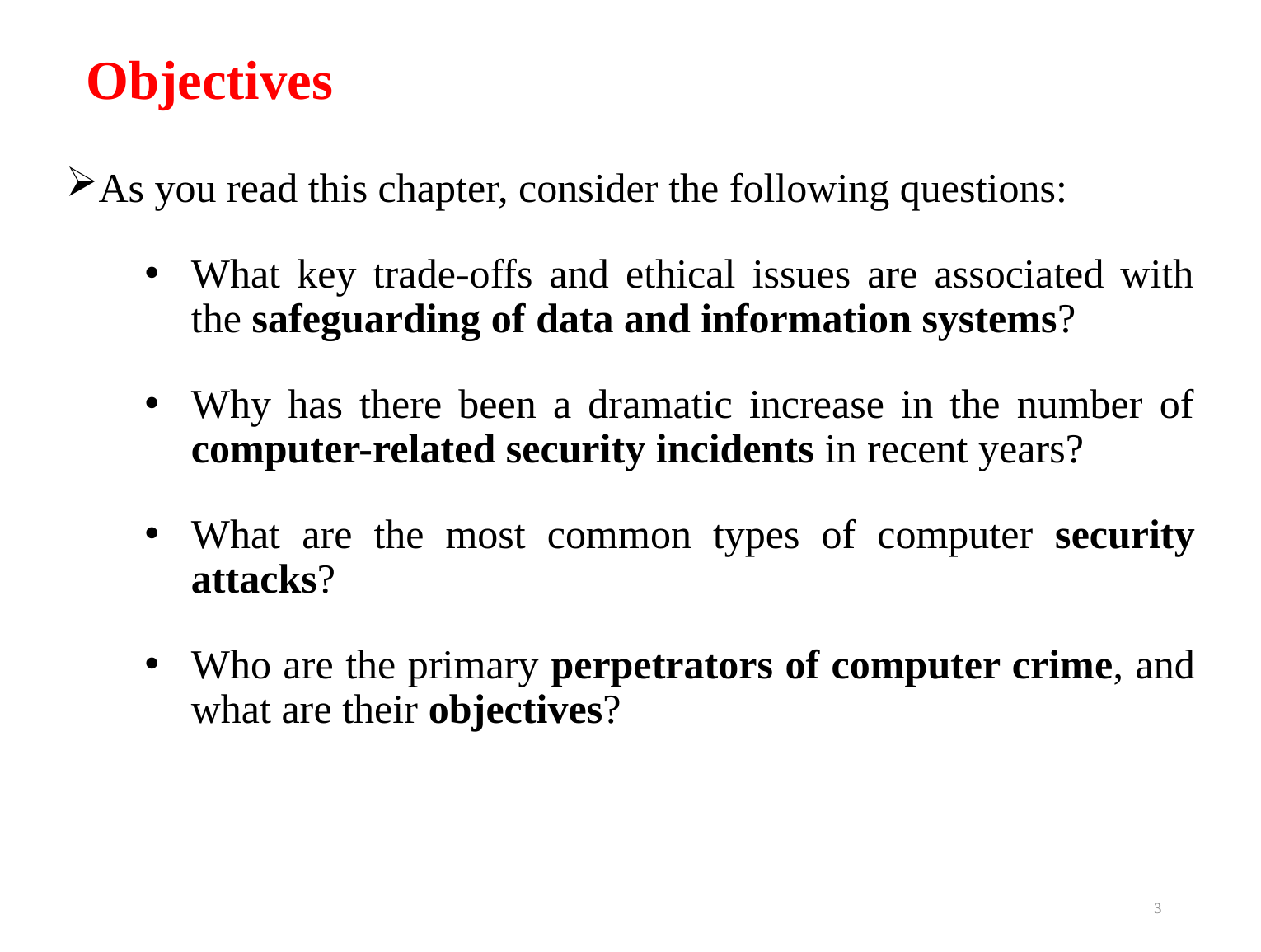

# Objectives
As you read this chapter, consider the following questions:
What key trade-offs and ethical issues are associated with the safeguarding of data and information systems?
Why has there been a dramatic increase in the number of computer-related security incidents in recent years?
What are the most common types of computer security attacks?
Who are the primary perpetrators of computer crime, and what are their objectives?

3